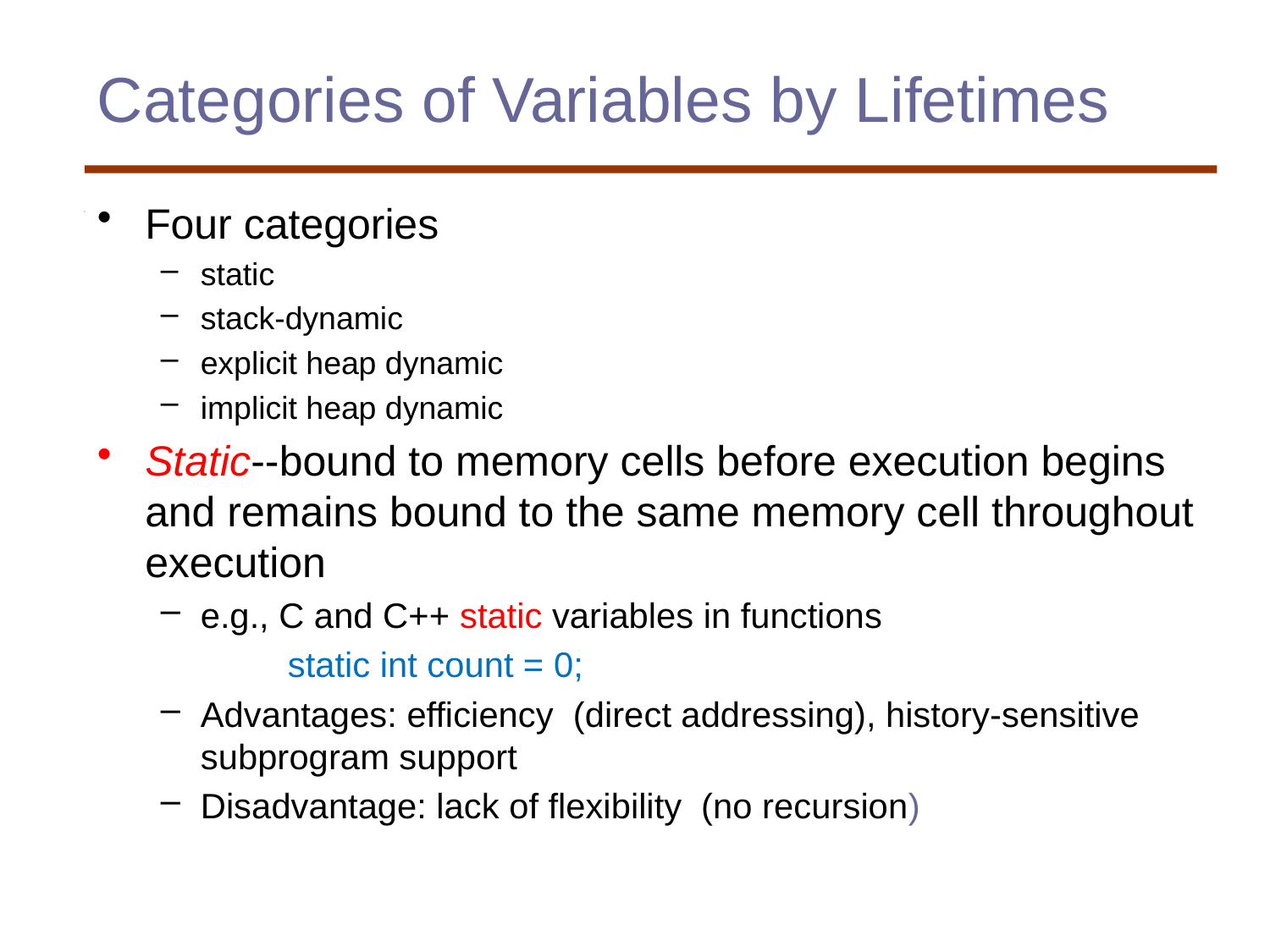

# Categories of Variables by Lifetimes
Four categories
static
stack-dynamic
explicit heap dynamic
implicit heap dynamic
Static--bound to memory cells before execution begins and remains bound to the same memory cell throughout execution
e.g., C and C++ static variables in functions
	static int count = 0;
Advantages: efficiency  (direct addressing), history-sensitive subprogram support
Disadvantage: lack of flexibility  (no recursion)